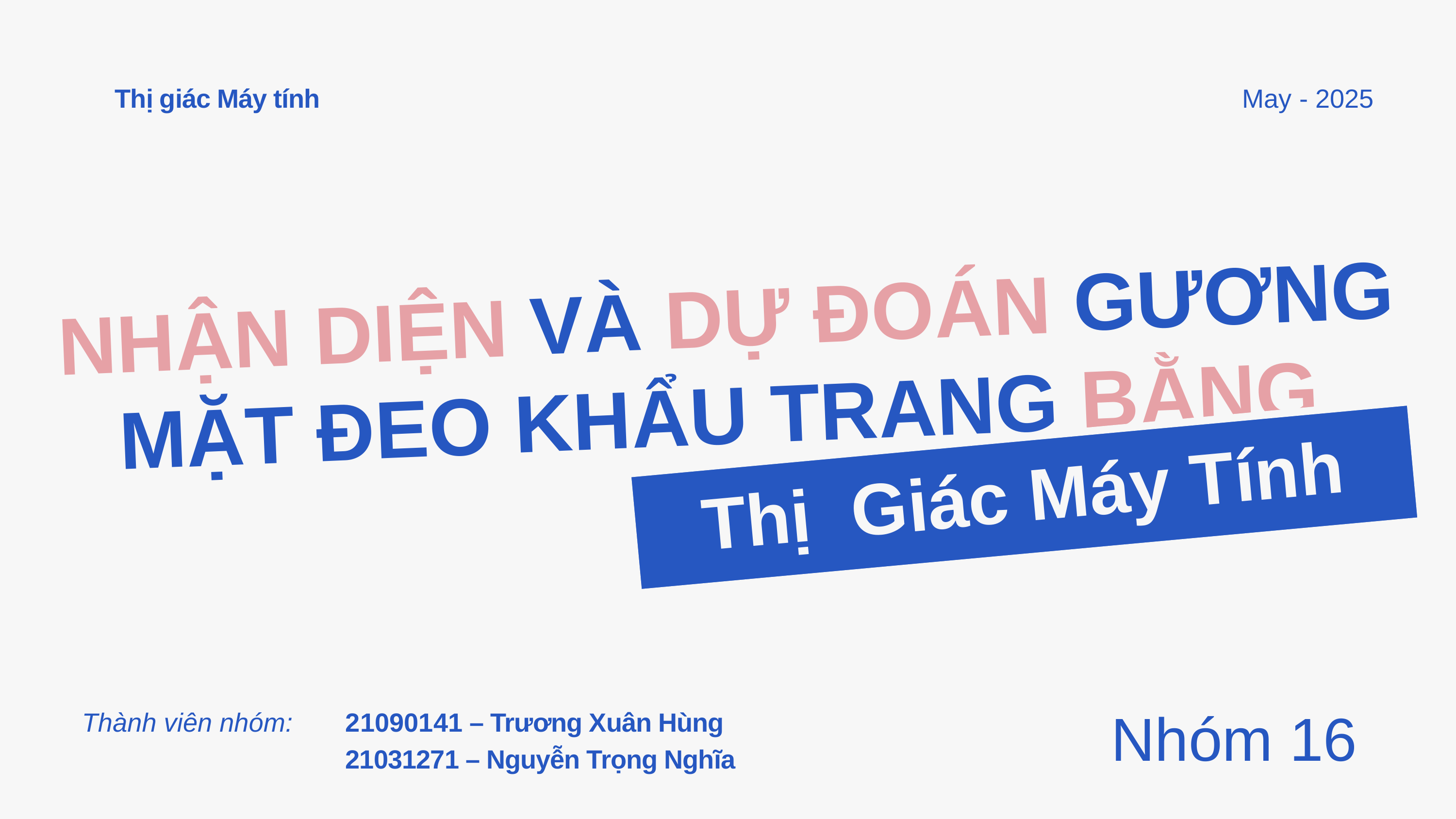

Thị giác Máy tính
May - 2025
NHẬN DIỆN VÀ DỰ ĐOÁN GƯƠNG MẶT ĐEO KHẨU TRANG BẰNG

Thị  Giác Máy Tính
Thành viên nhóm:
21090141 – Trương Xuân Hùng
21031271 – Nguyễn Trọng Nghĩa

Nhóm 16